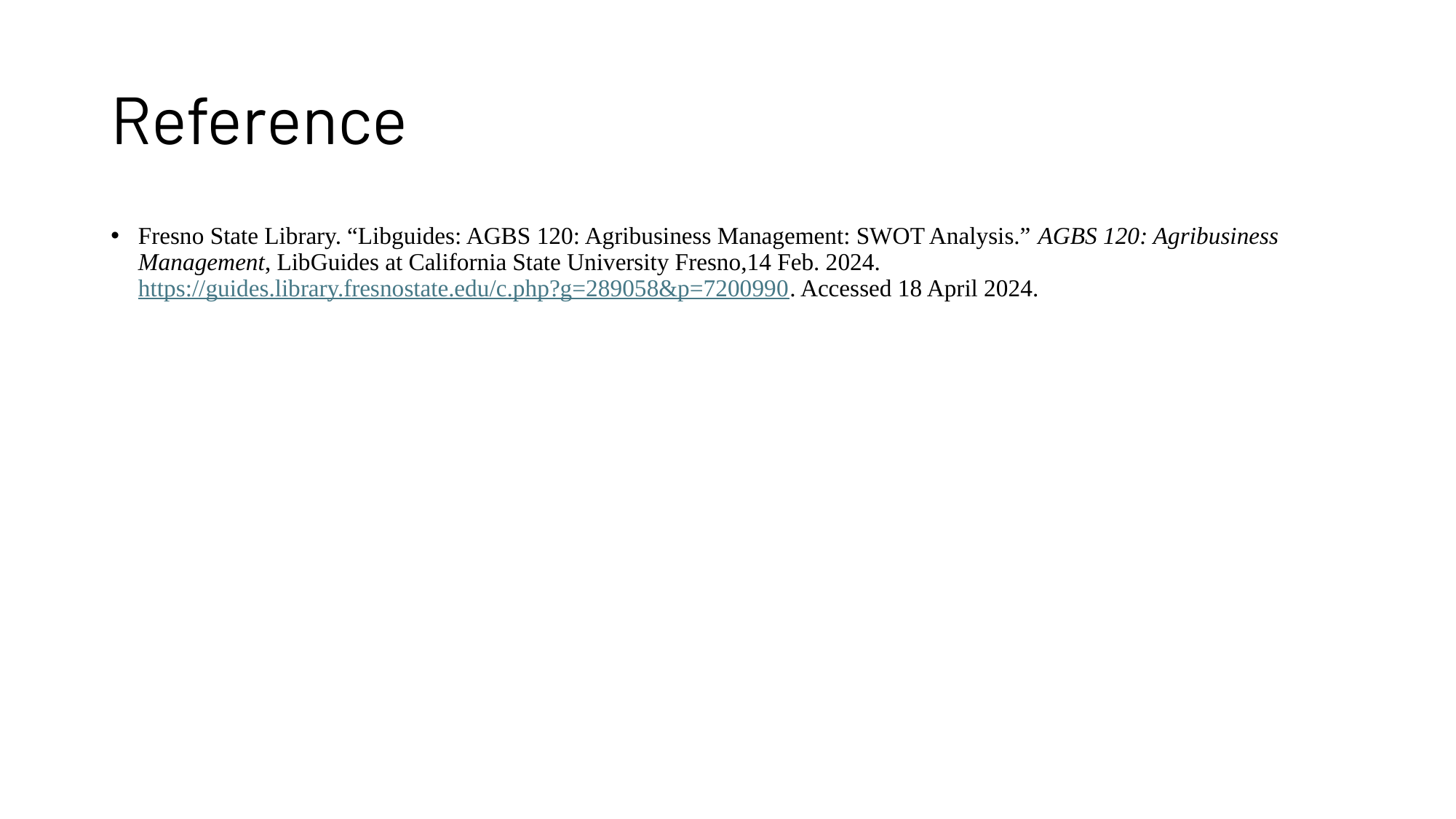

# Reference
Fresno State Library. “Libguides: AGBS 120: Agribusiness Management: SWOT Analysis.” AGBS 120: Agribusiness Management, LibGuides at California State University Fresno,14 Feb. 2024. https://guides.library.fresnostate.edu/c.php?g=289058&p=7200990. Accessed 18 April 2024.